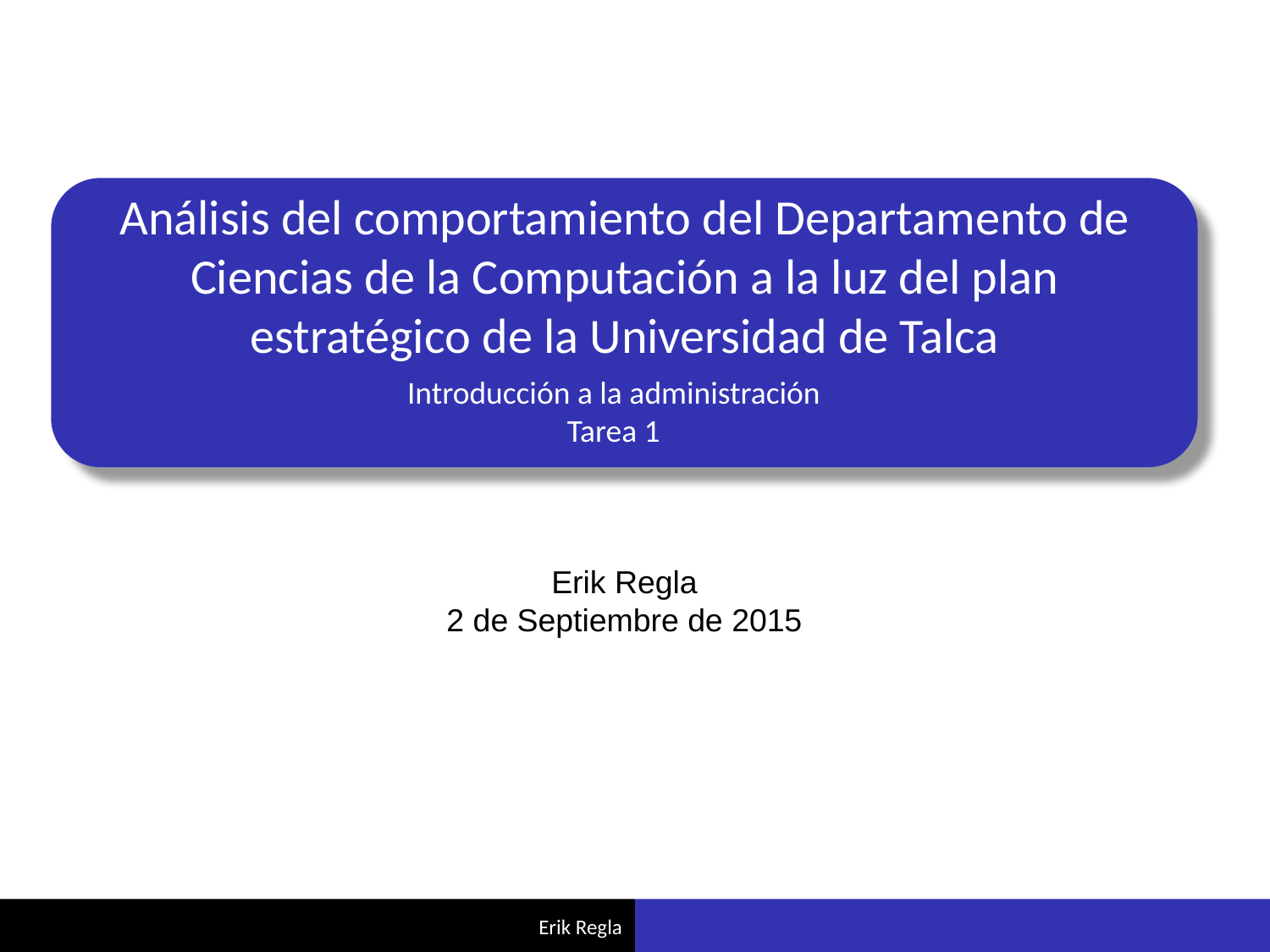

# Análisis del comportamiento del Departamento de Ciencias de la Computación a la luz del plan estratégico de la Universidad de Talca
Introducción a la administración
Tarea 1
Erik Regla
2 de Septiembre de 2015